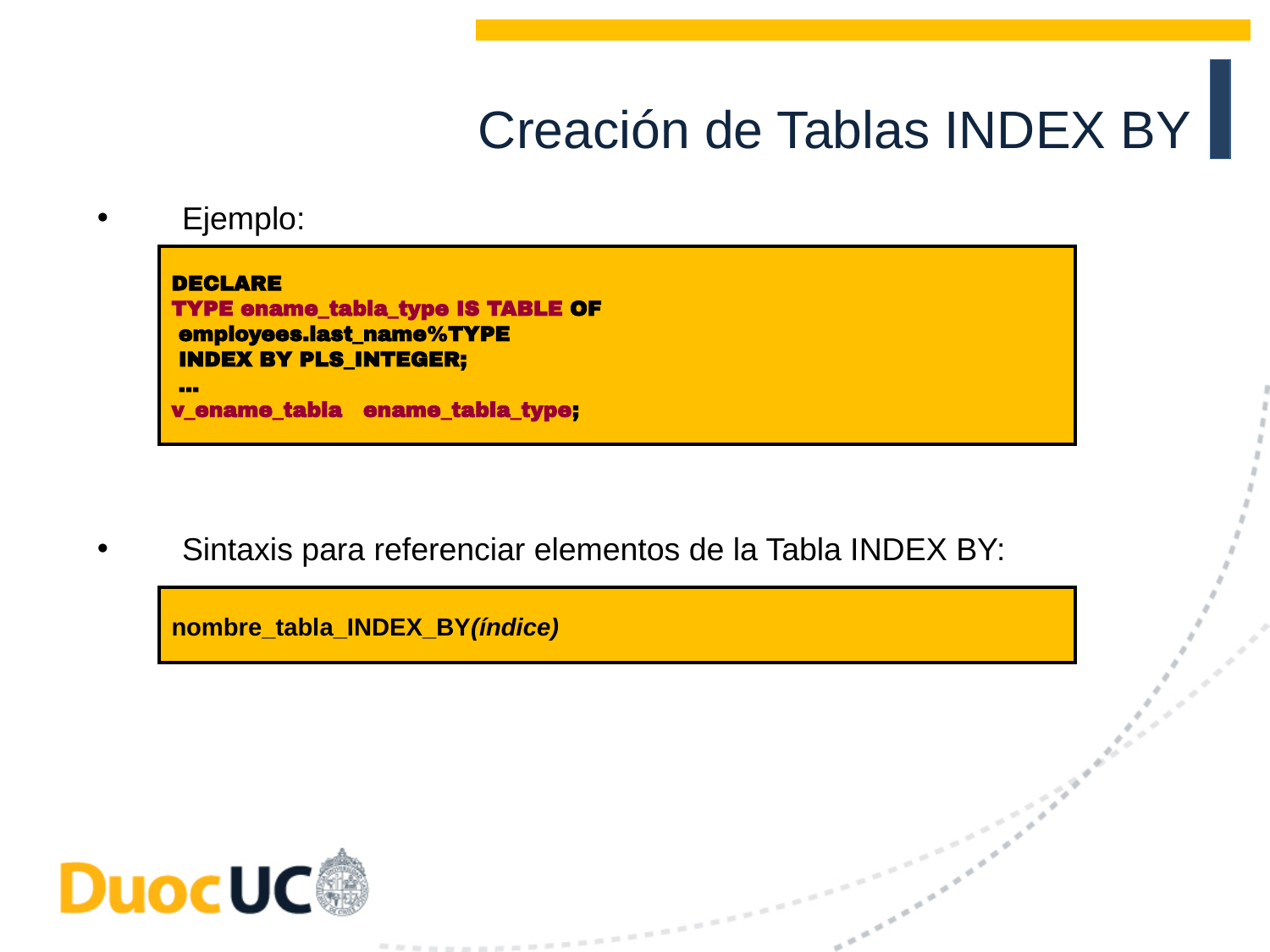

Creación de Tablas INDEX BY
Ejemplo:

Sintaxis para referenciar elementos de la Tabla INDEX BY:

DECLARE
TYPE ename_tabla_type IS TABLE OF
 employees.last_name%TYPE
 INDEX BY PLS_INTEGER;
 ...
v_ename_tabla   ename_tabla_type;

nombre_tabla_INDEX_BY(índice)